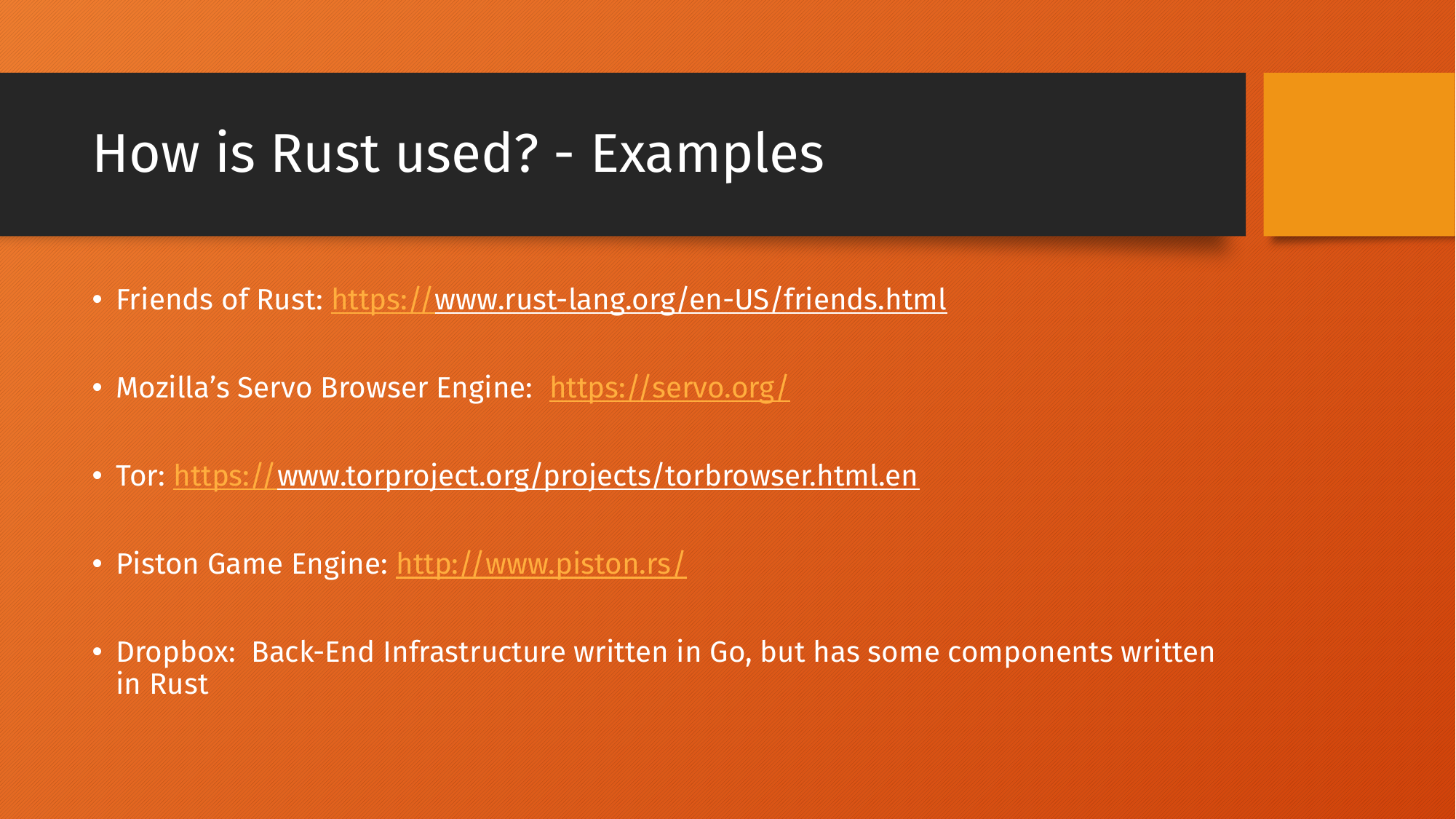

# How is Rust used? - Examples
Friends of Rust: https://www.rust-lang.org/en-US/friends.html

Mozilla’s Servo Browser Engine:  https://servo.org/

Tor: https://www.torproject.org/projects/torbrowser.html.en

Piston Game Engine: http://www.piston.rs/

Dropbox:  Back-End Infrastructure written in Go, but has some components written in Rust